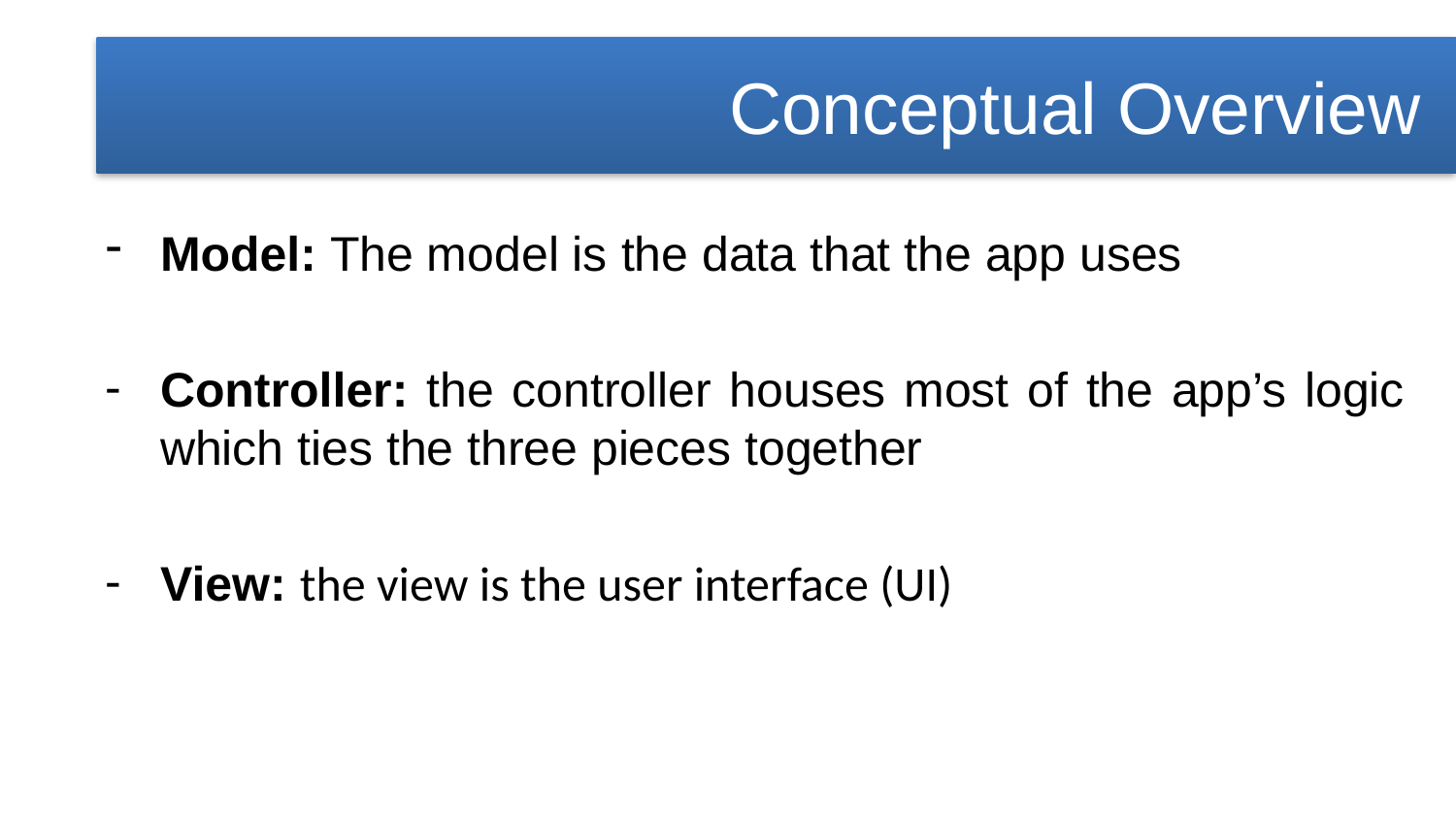

Conceptual Overview
Model: The model is the data that the app uses

Controller: the controller houses most of the app’s logic which ties the three pieces together

View: the view is the user interface (UI)